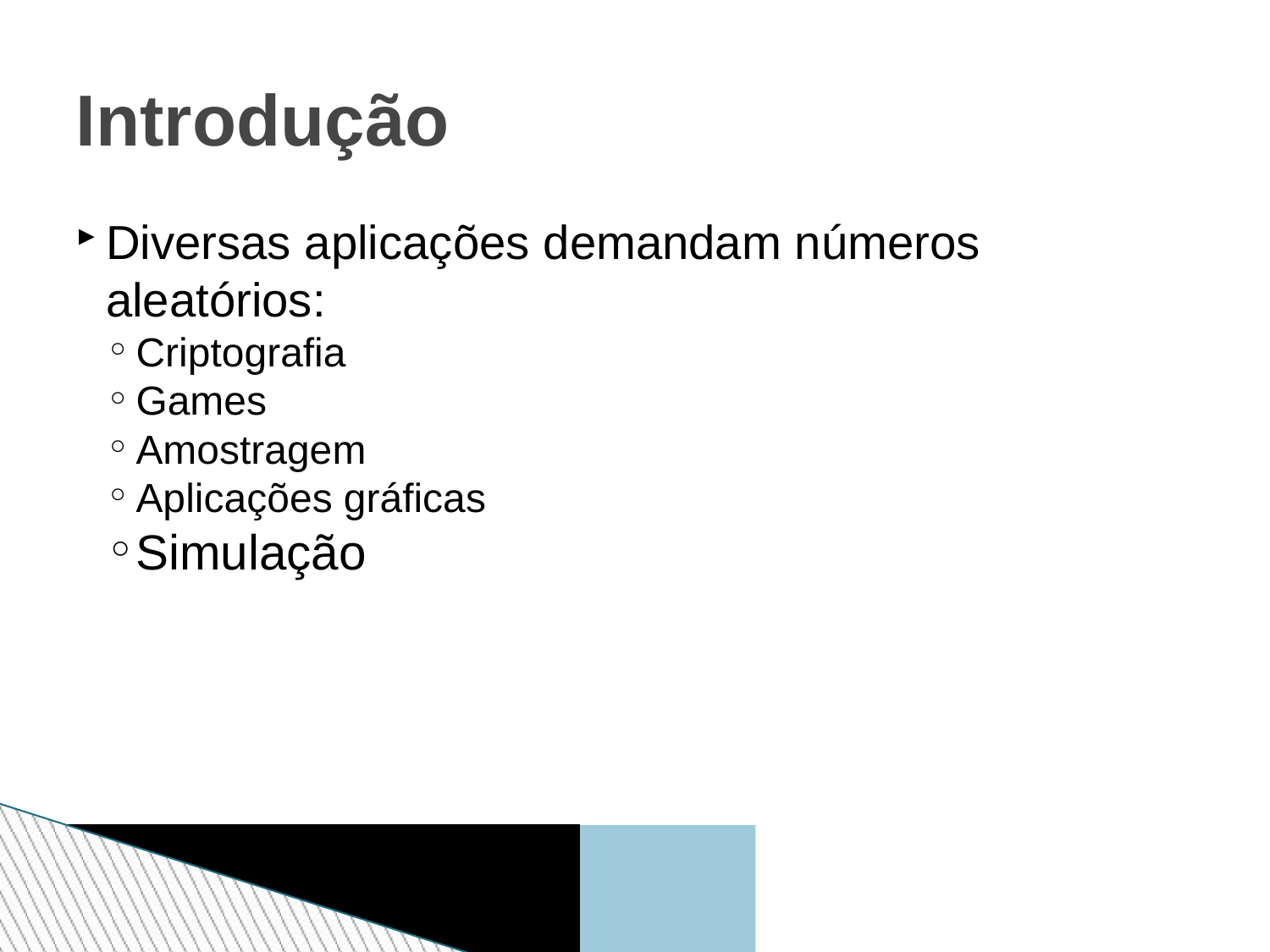

Introdução
Diversas aplicações demandam números aleatórios:
Criptografia
Games
Amostragem
Aplicações gráficas
Simulação